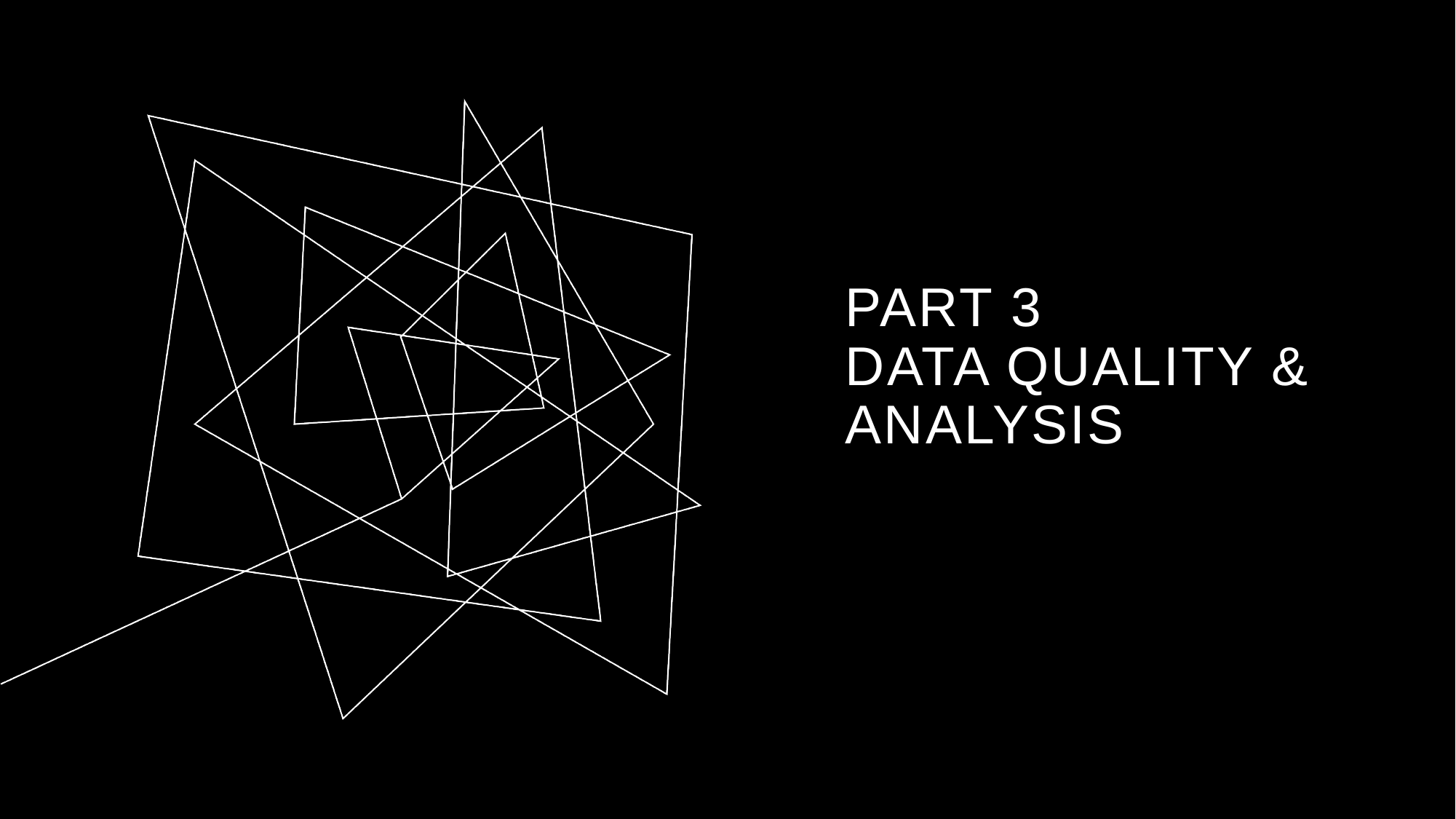

# Part 3 Data Quality & Analysis